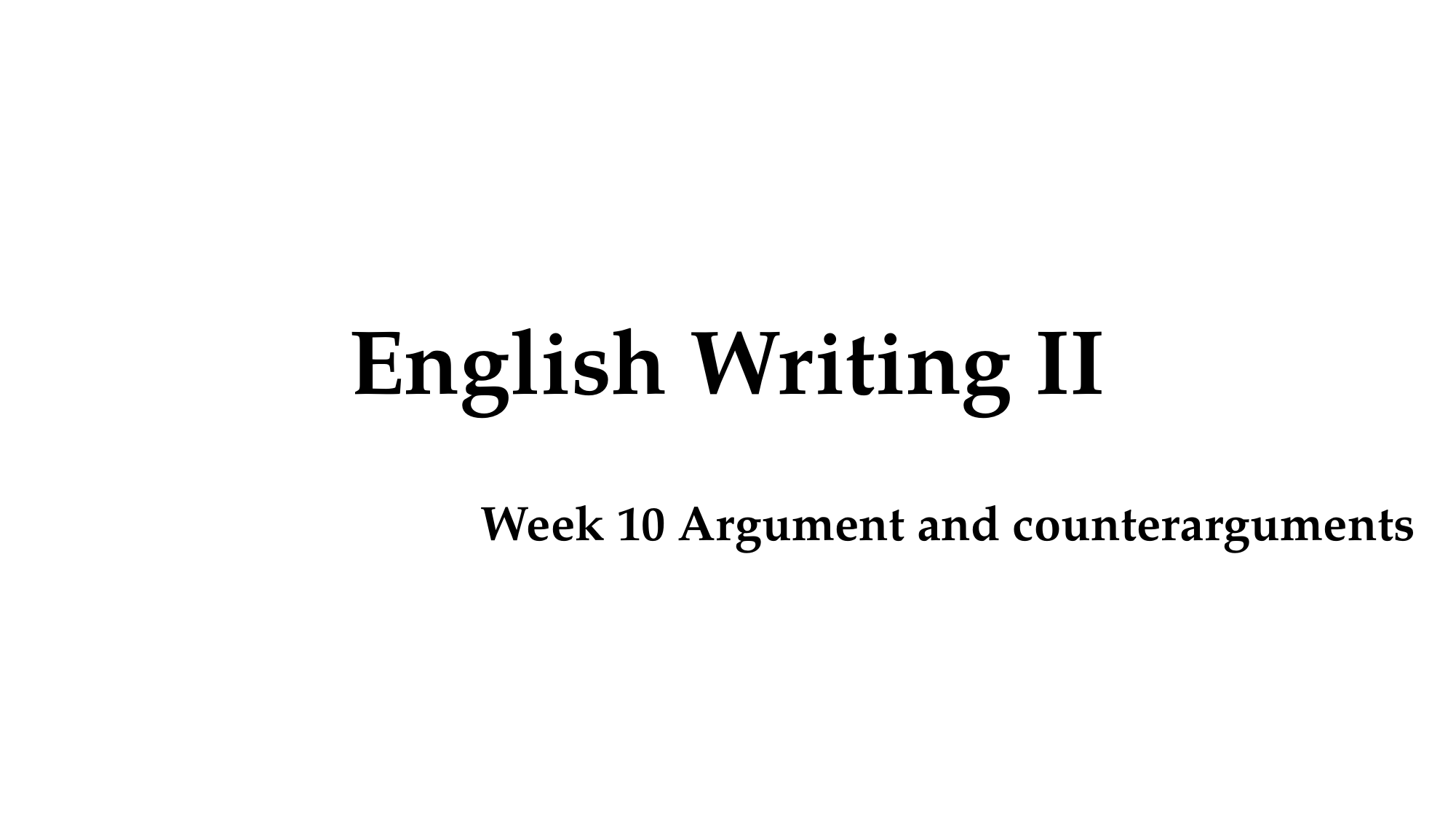

# English Writing II
Week 10 Argument and counterarguments